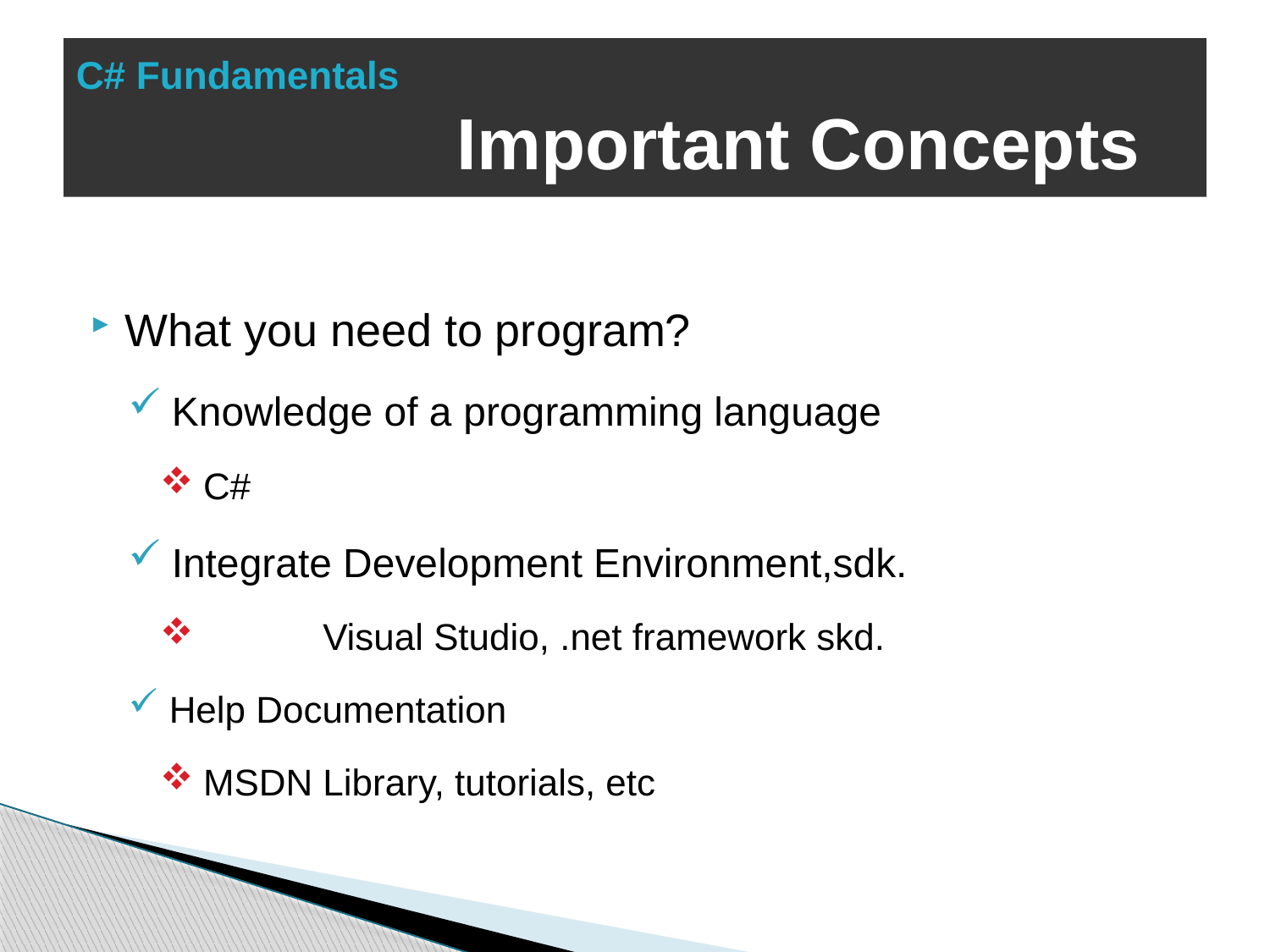

# C# Fundamentals Important Concepts

What you need to program?
 Knowledge of a programming language
 C#
 Integrate Development Environment,sdk.
	 Visual Studio, .net framework skd.
 Help Documentation
 MSDN Library, tutorials, etc